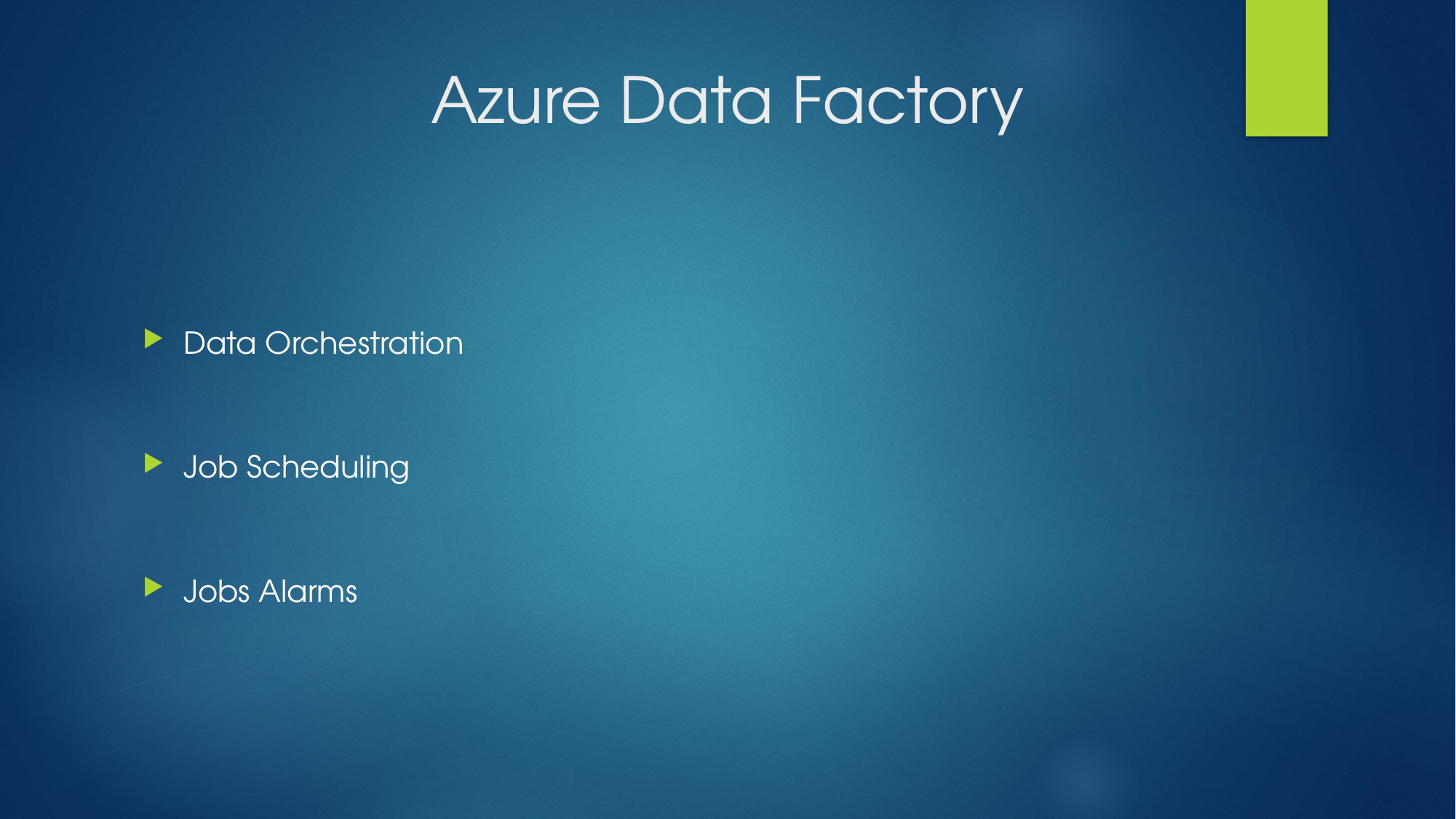

# Azure Data Factory
Data Orchestration
Job Scheduling
Jobs Alarms